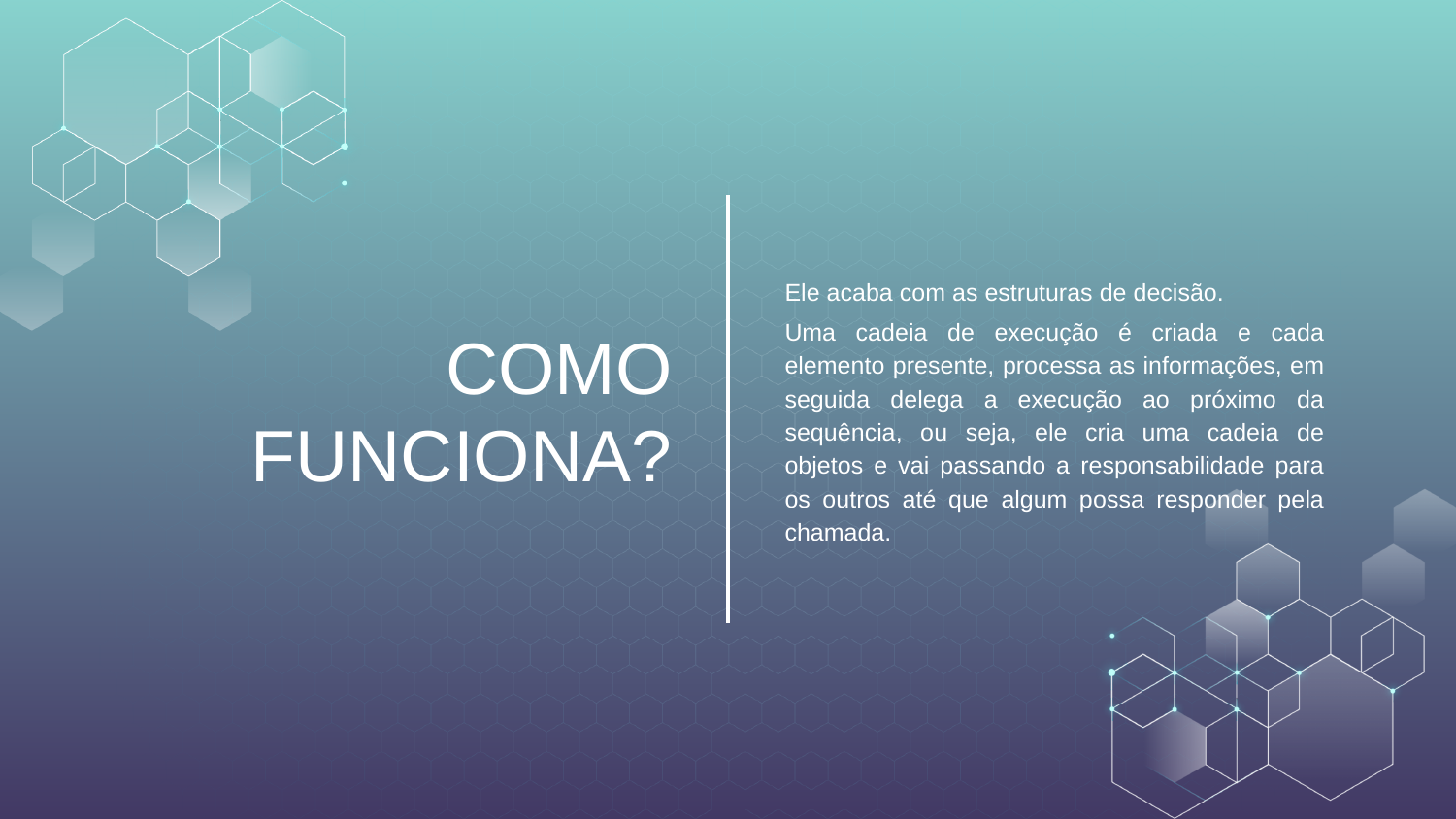

Ele acaba com as estruturas de decisão.
Uma cadeia de execução é criada e cada elemento presente, processa as informações, em seguida delega a execução ao próximo da sequência, ou seja, ele cria uma cadeia de objetos e vai passando a responsabilidade para os outros até que algum possa responder pela chamada.
# COMO FUNCIONA?